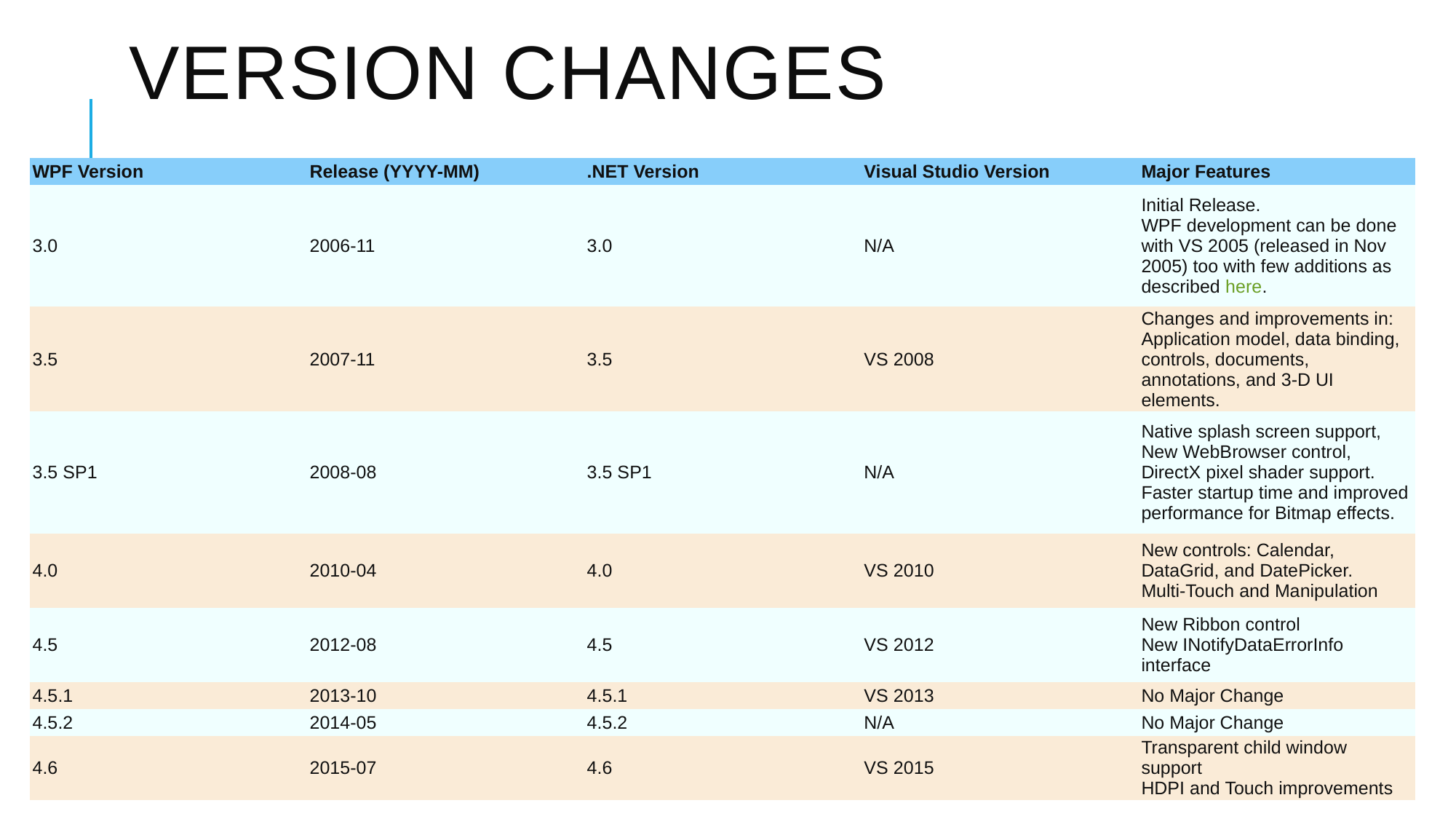

# Version changes
| WPF Version | Release (YYYY-MM) | .NET Version | Visual Studio Version | Major Features |
| --- | --- | --- | --- | --- |
| 3.0 | 2006-11 | 3.0 | N/A | Initial Release. WPF development can be done with VS 2005 (released in Nov 2005) too with few additions as described here. |
| 3.5 | 2007-11 | 3.5 | VS 2008 | Changes and improvements in: Application model, data binding, controls, documents, annotations, and 3-D UI elements. |
| 3.5 SP1 | 2008-08 | 3.5 SP1 | N/A | Native splash screen support, New WebBrowser control, DirectX pixel shader support. Faster startup time and improved performance for Bitmap effects. |
| 4.0 | 2010-04 | 4.0 | VS 2010 | New controls: Calendar, DataGrid, and DatePicker. Multi-Touch and Manipulation |
| 4.5 | 2012-08 | 4.5 | VS 2012 | New Ribbon control New INotifyDataErrorInfo interface |
| 4.5.1 | 2013-10 | 4.5.1 | VS 2013 | No Major Change |
| 4.5.2 | 2014-05 | 4.5.2 | N/A | No Major Change |
| 4.6 | 2015-07 | 4.6 | VS 2015 | Transparent child window support HDPI and Touch improvements |